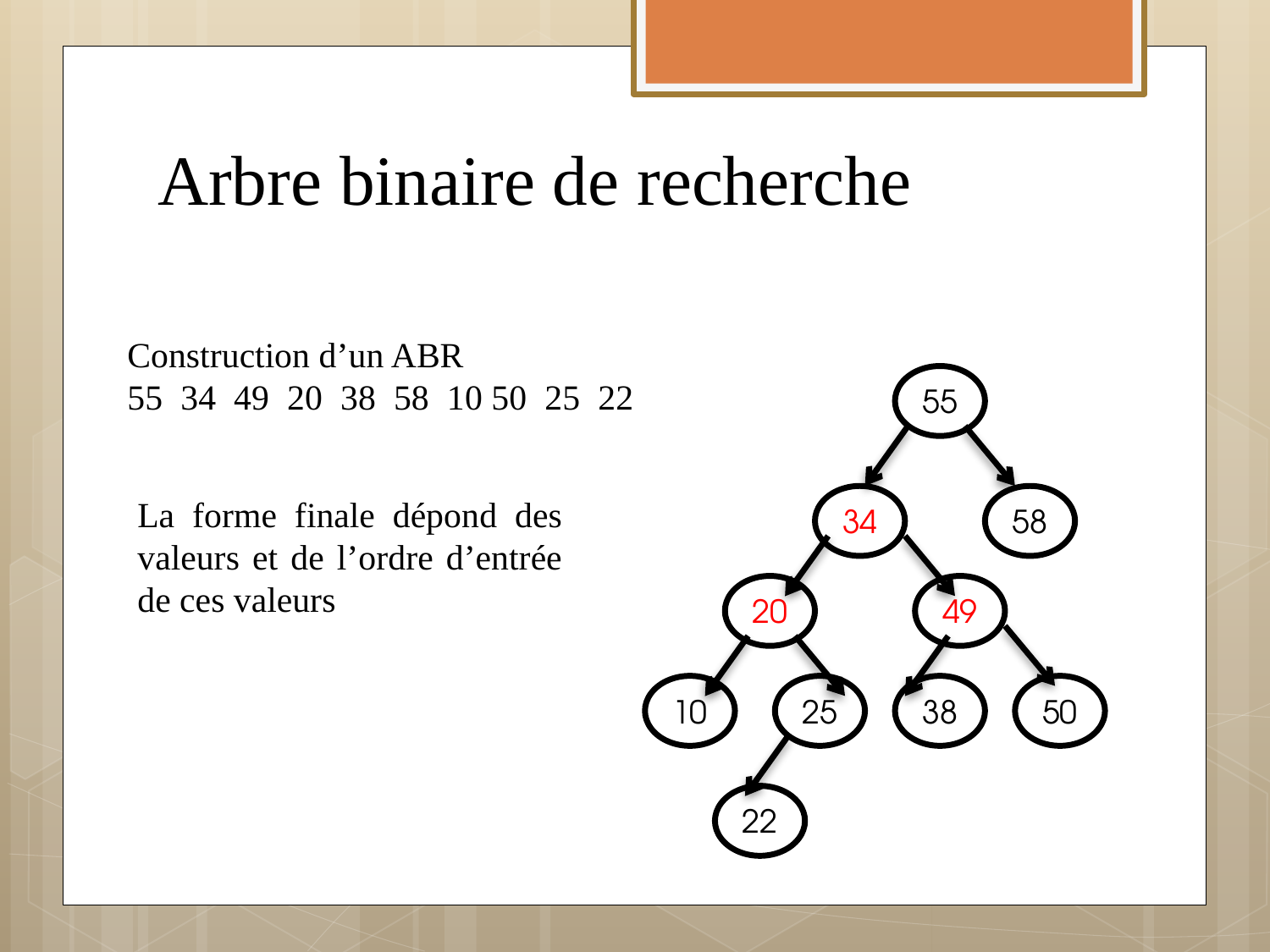

# Arbre binaire de recherche
Construction d’un ABR
55  34  49  20  38  58  10 50  25  22
55
La forme finale dépond des valeurs et de l’ordre d’entrée de ces valeurs
34
58
20
49
10
25
38
50
22